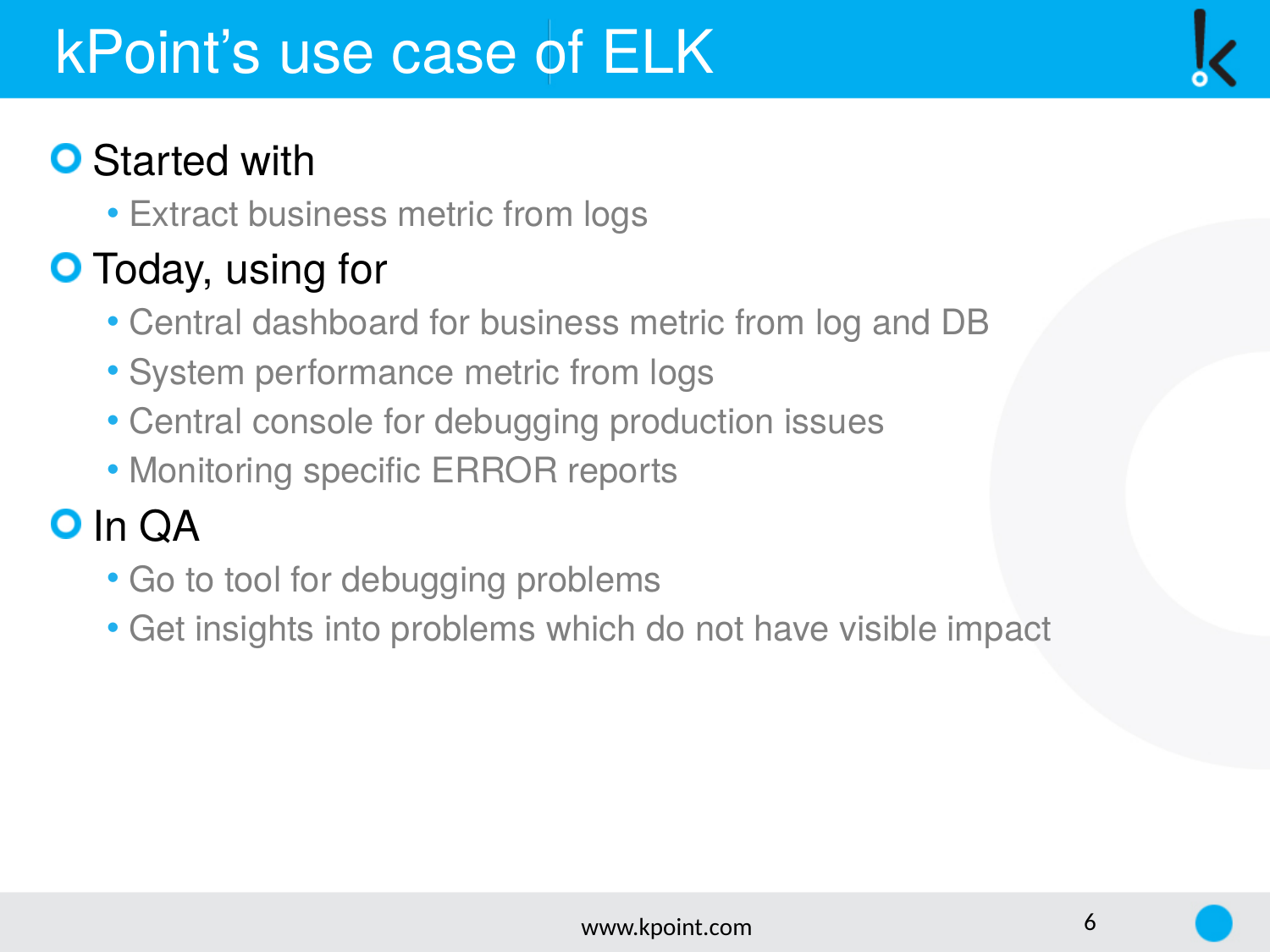

kPoint’s use case of ELK
 Started with
 Extract business metric from logs
 Today, using for
 Central dashboard for business metric from log and DB
 System performance metric from logs
 Central console for debugging production issues
 Monitoring specific ERROR reports
 In QA
 Go to tool for debugging problems
 Get insights into problems which do not have visible impact
www.kpoint.com
6